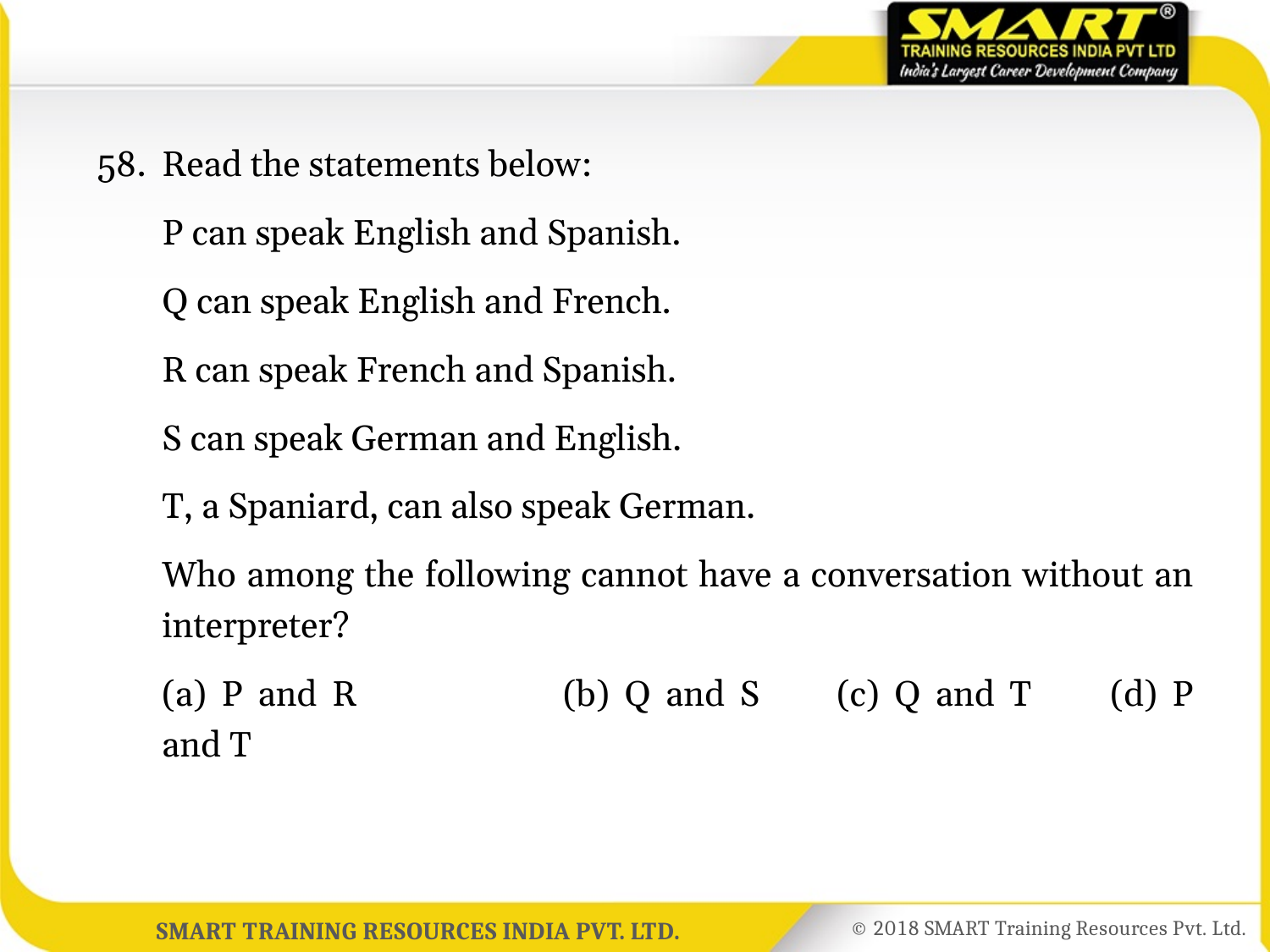

58.	Read the statements below:
	P can speak English and Spanish.
	Q can speak English and French.
	R can speak French and Spanish.
	S can speak German and English.
	T, a Spaniard, can also speak German.
	Who among the following cannot have a conversation without an interpreter?
	(a) P and R		(b) Q and S	(c) Q and T	(d) P and T